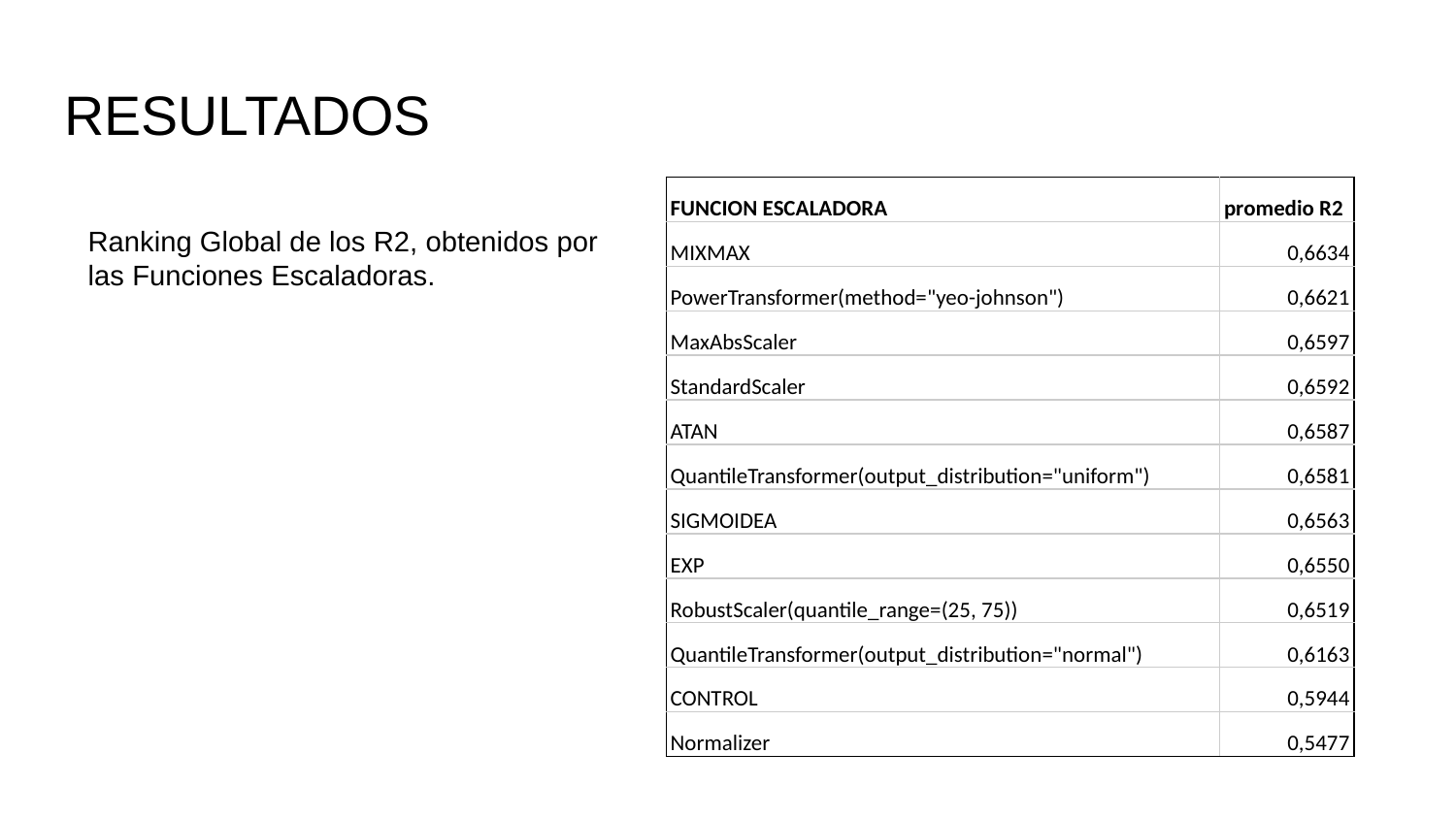

# RESULTADOS
| FUNCION ESCALADORA | promedio R2 |
| --- | --- |
| MIXMAX | 0,6634 |
| PowerTransformer(method="yeo-johnson") | 0,6621 |
| MaxAbsScaler | 0,6597 |
| StandardScaler | 0,6592 |
| ATAN | 0,6587 |
| QuantileTransformer(output\_distribution="uniform") | 0,6581 |
| SIGMOIDEA | 0,6563 |
| EXP | 0,6550 |
| RobustScaler(quantile\_range=(25, 75)) | 0,6519 |
| QuantileTransformer(output\_distribution="normal") | 0,6163 |
| CONTROL | 0,5944 |
| Normalizer | 0,5477 |
Ranking Global de los R2, obtenidos por las Funciones Escaladoras.